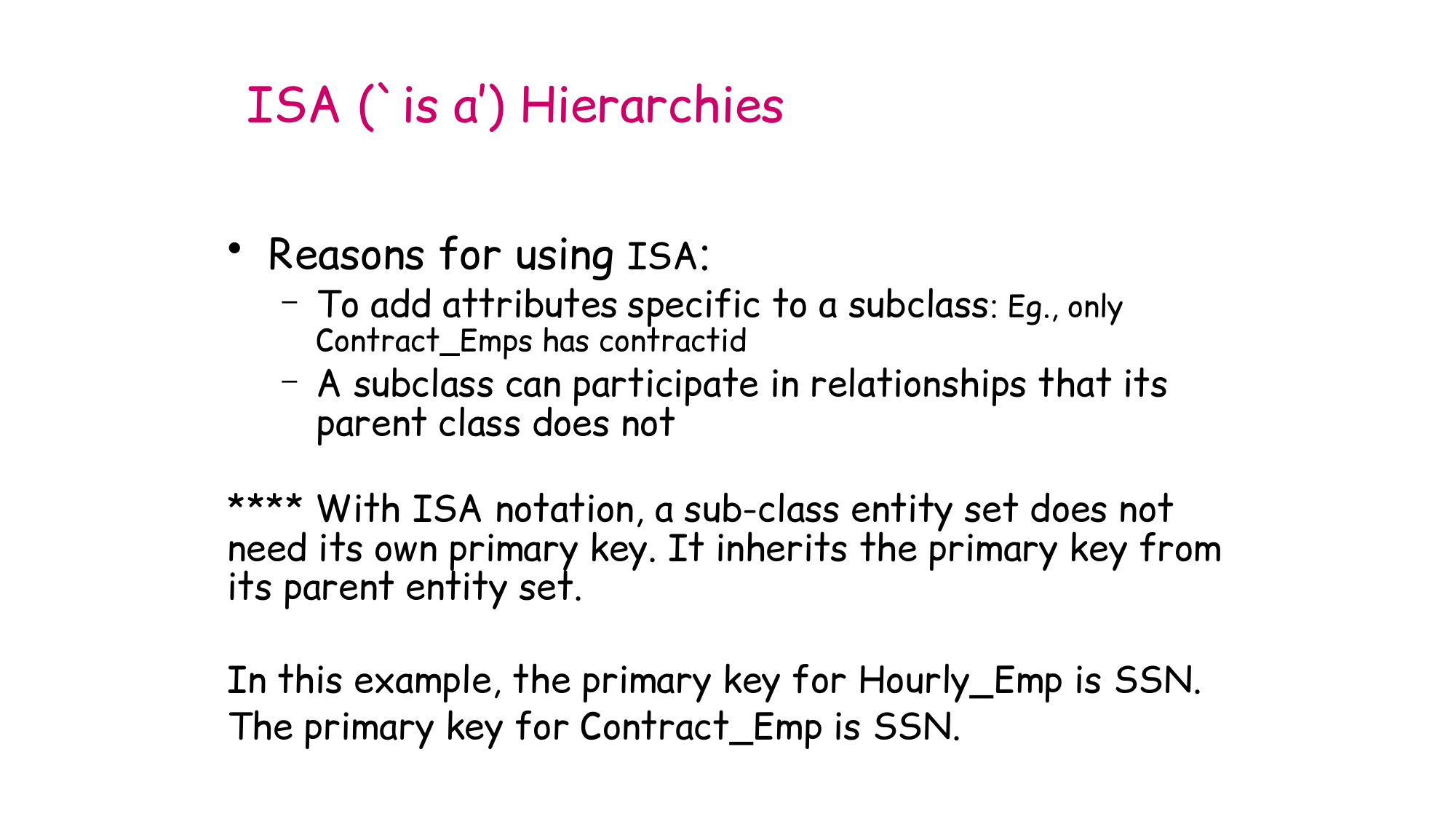

ISA (`is a’) Hierarchies
Reasons for using ISA:
To add attributes specific to a subclass: Eg., only Contract_Emps has contractid
A subclass can participate in relationships that its parent class does not

**** With ISA notation, a sub-class entity set does not need its own primary key. It inherits the primary key from its parent entity set.

In this example, the primary key for Hourly_Emp is SSN.
The primary key for Contract_Emp is SSN.